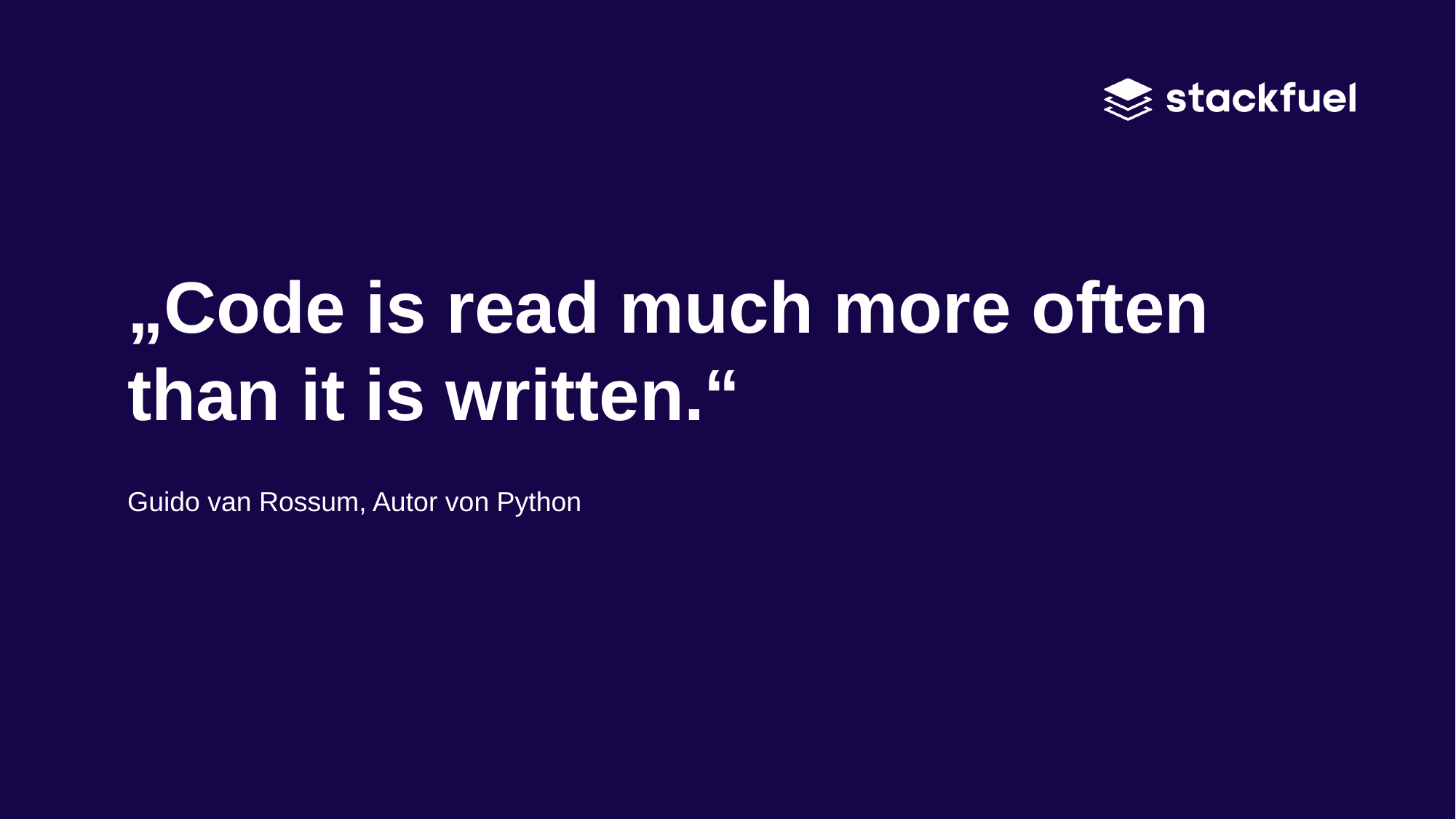

„Code is read much more often than it is written.“
Guido van Rossum, Autor von Python